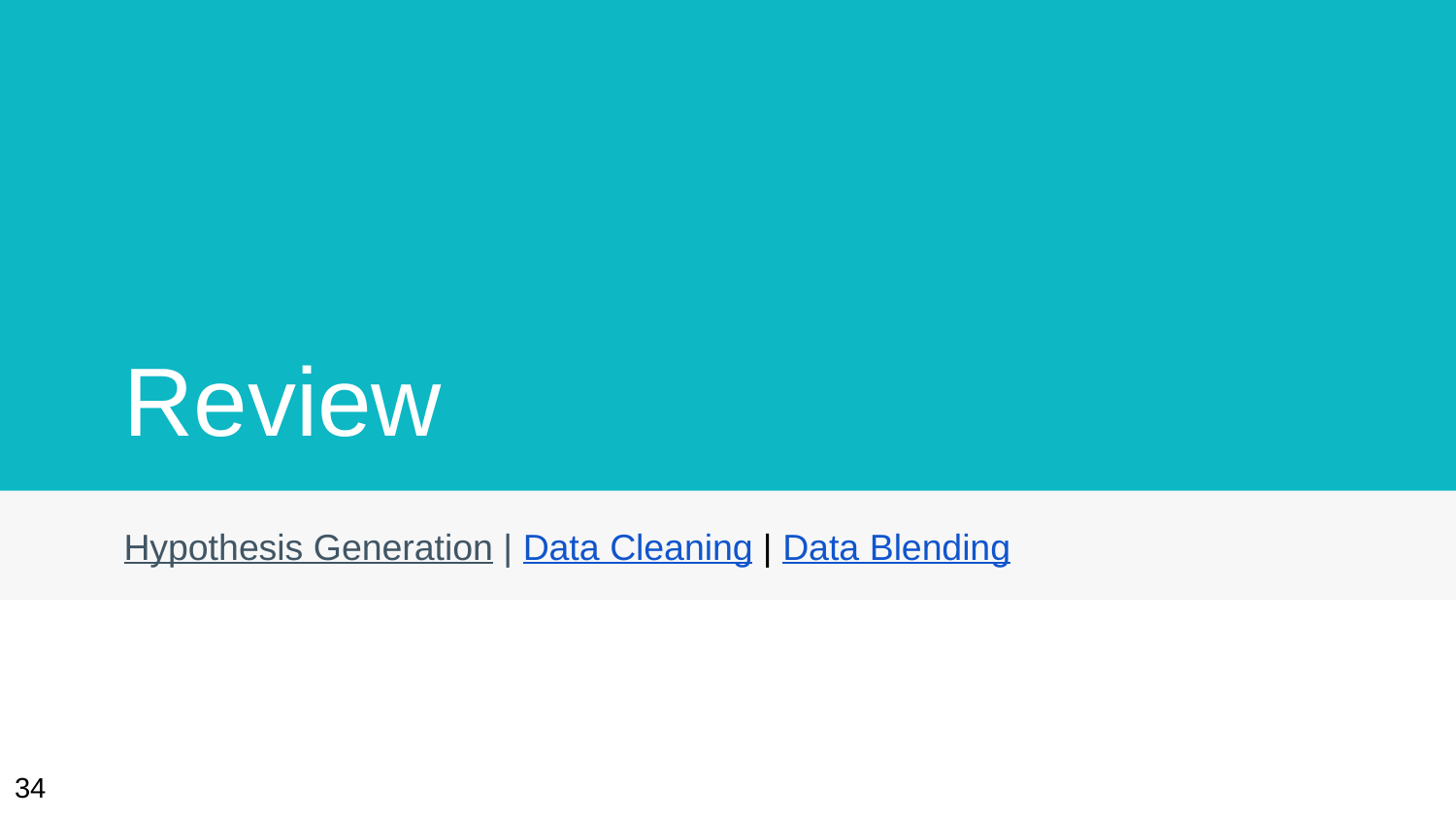

# Review
Hypothesis Generation | Data Cleaning | Data Blending
34